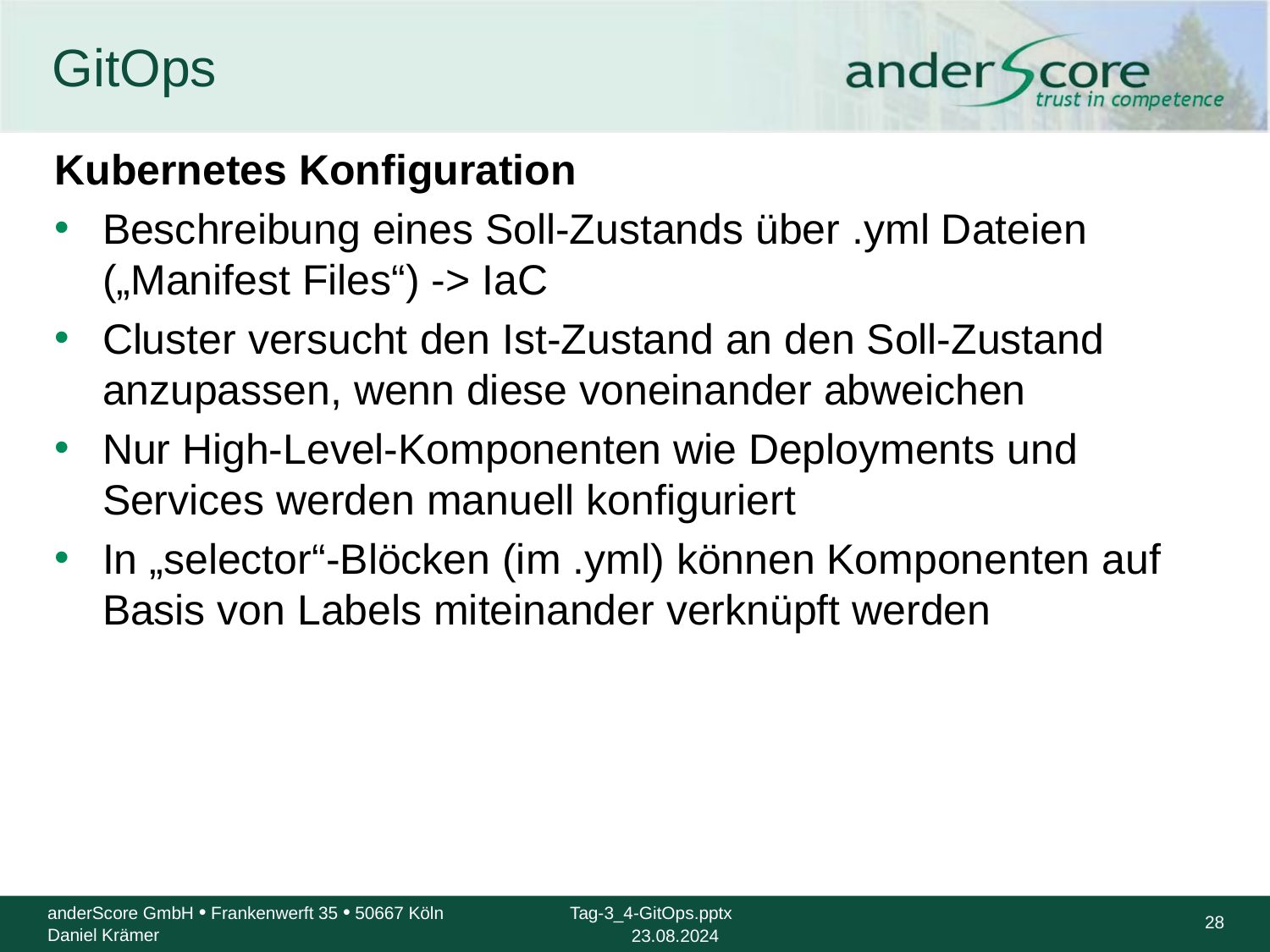

# GitOps
Kubernetes Konfiguration
Beschreibung eines Soll-Zustands über .yml Dateien („Manifest Files“) -> IaC
Cluster versucht den Ist-Zustand an den Soll-Zustand anzupassen, wenn diese voneinander abweichen
Nur High-Level-Komponenten wie Deployments und Services werden manuell konfiguriert
In „selector“-Blöcken (im .yml) können Komponenten auf Basis von Labels miteinander verknüpft werden